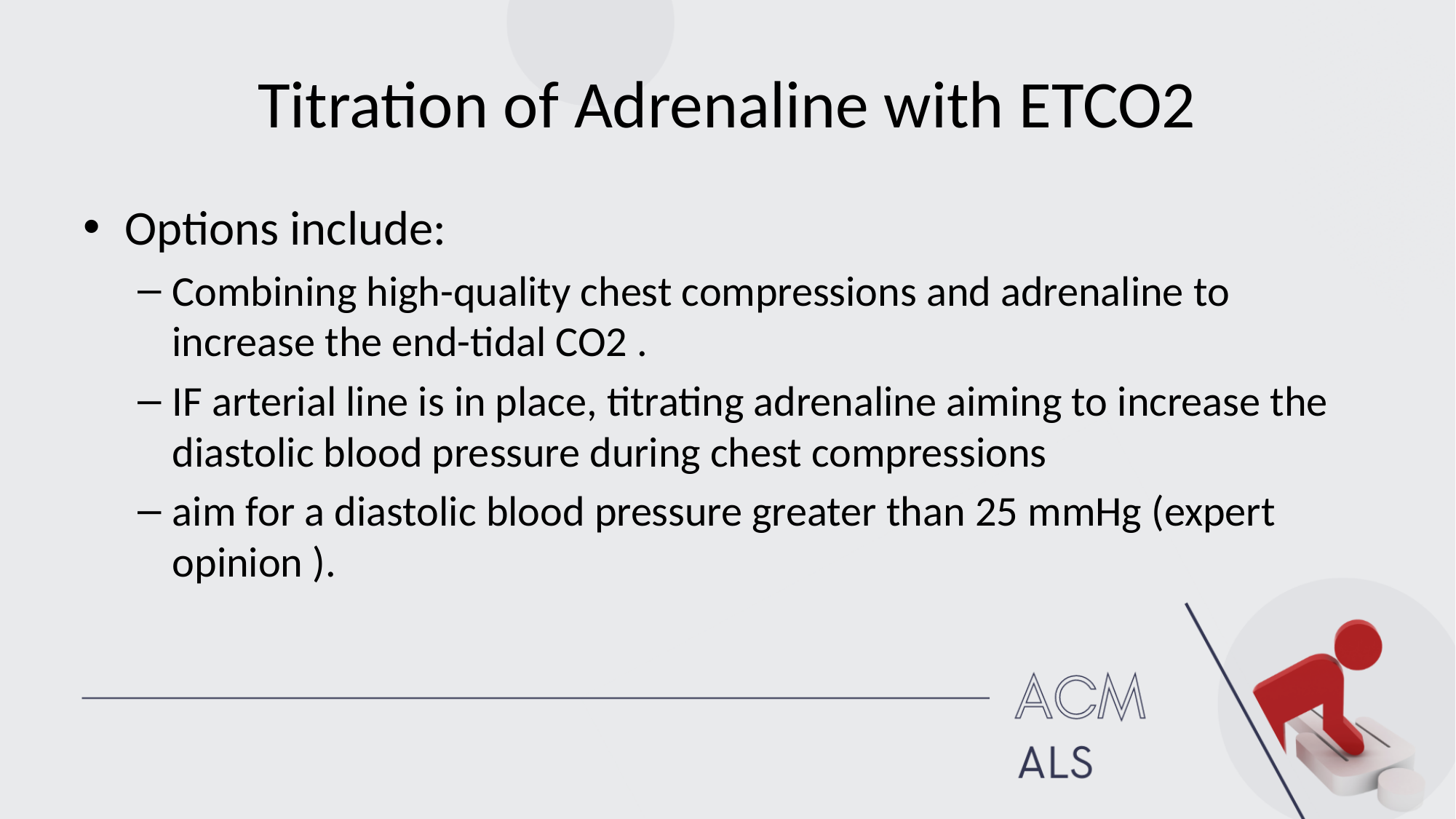

# Titration of Adrenaline with ETCO2
Options include:
Combining high-quality chest compressions and adrenaline to increase the end-tidal CO2 .
IF arterial line is in place, titrating adrenaline aiming to increase the diastolic blood pressure during chest compressions
aim for a diastolic blood pressure greater than 25 mmHg (expert opinion ).